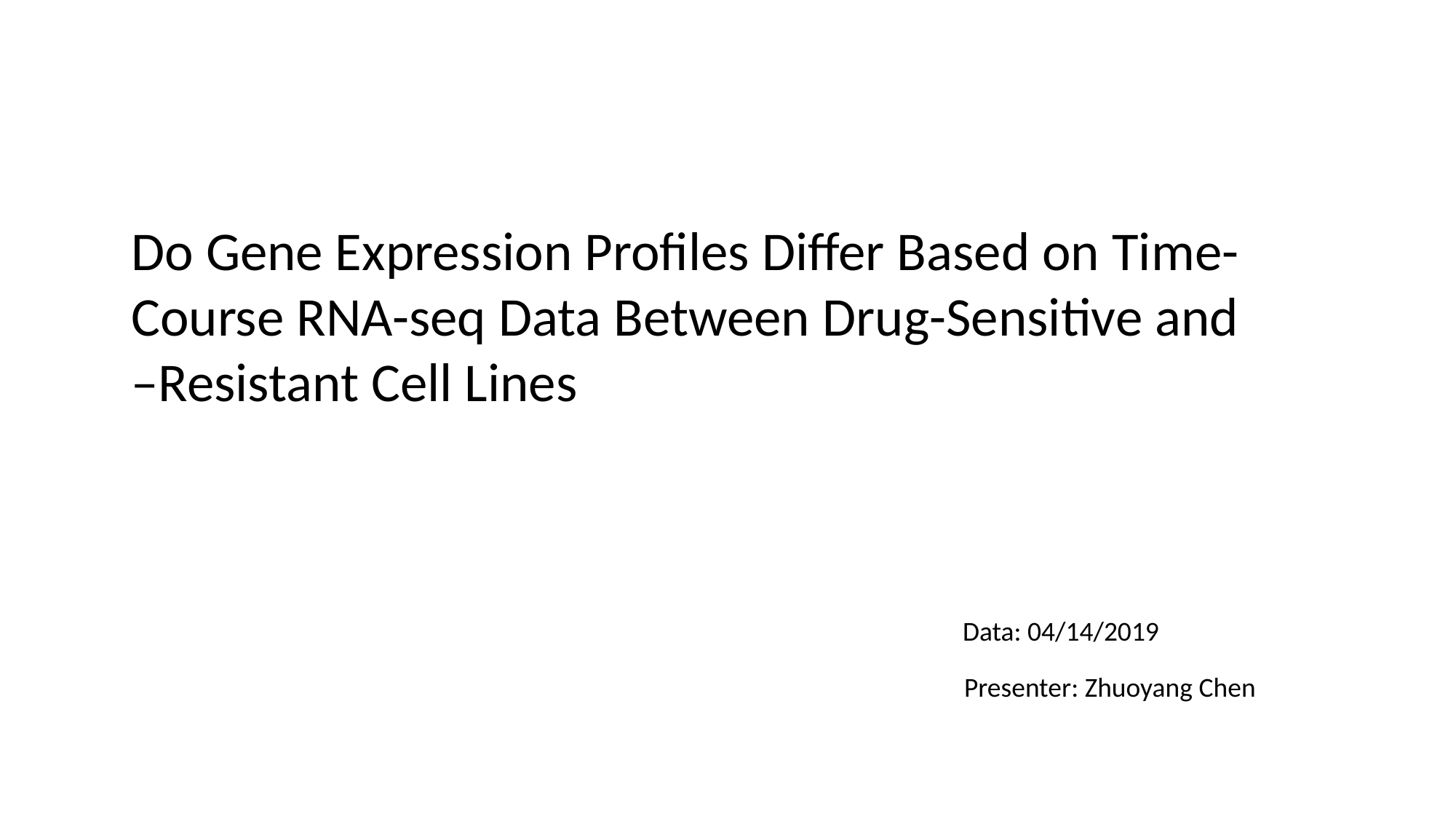

Do Gene Expression Profiles Differ Based on Time-Course RNA-seq Data Between Drug-Sensitive and –Resistant Cell Lines
Data: 04/14/2019
Presenter: Zhuoyang Chen